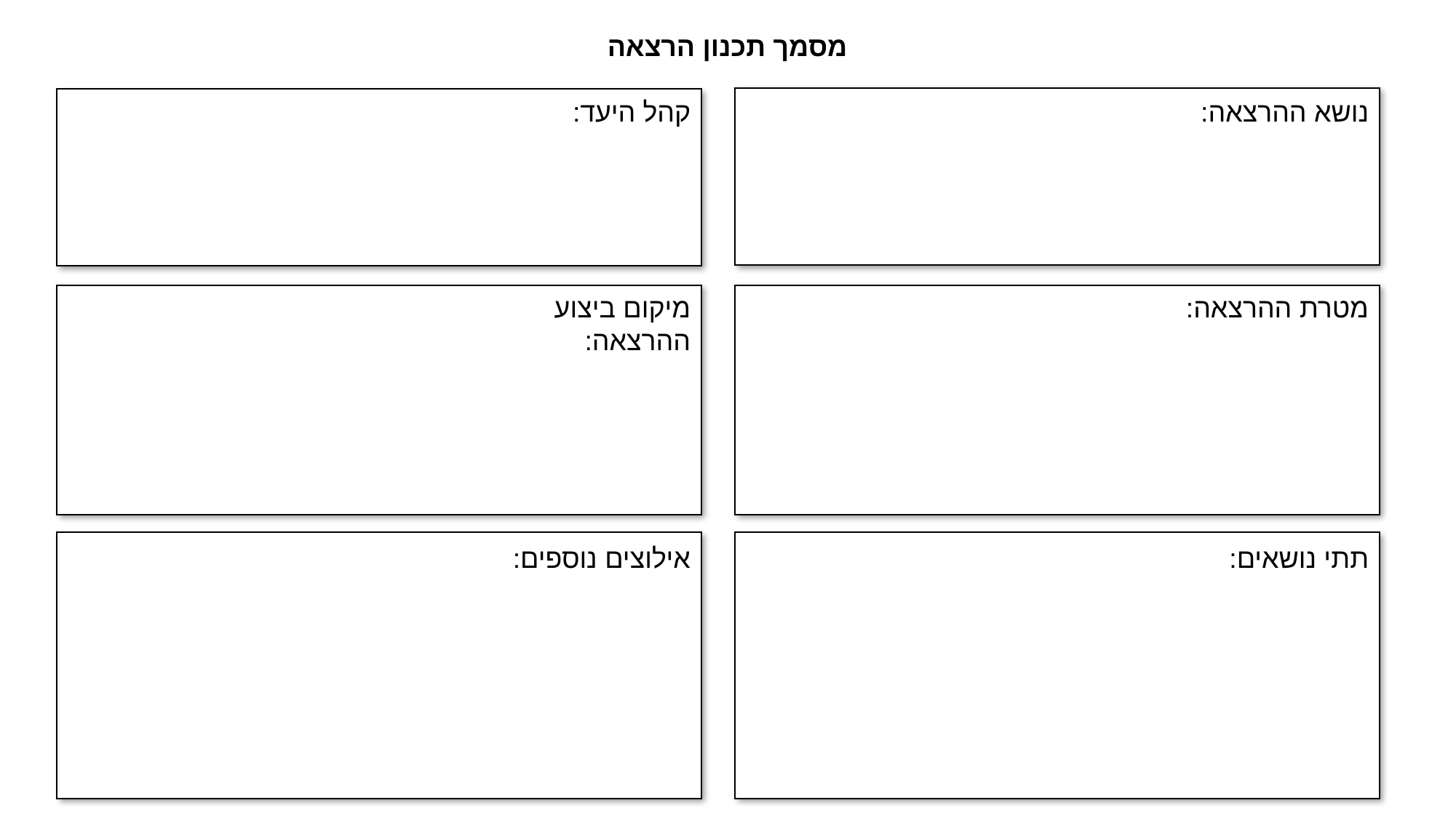

מסמך תכנון הרצאה

קהל היעד:
נושא ההרצאה:

מיקום ביצוע ההרצאה:

מטרת ההרצאה:

אילוצים נוספים:
תתי נושאים: